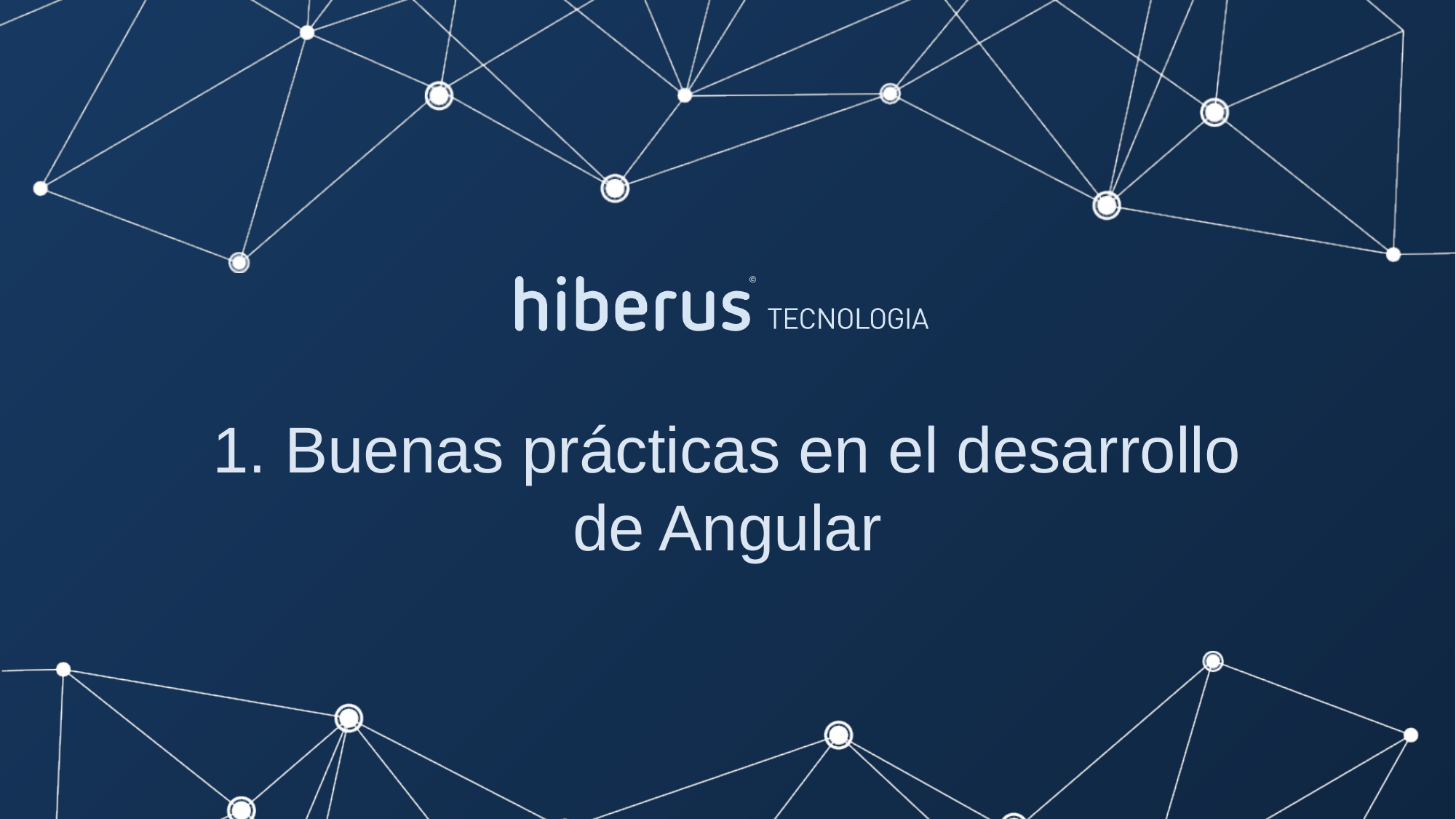

# 1. Buenas prácticas en el desarrollo de Angular